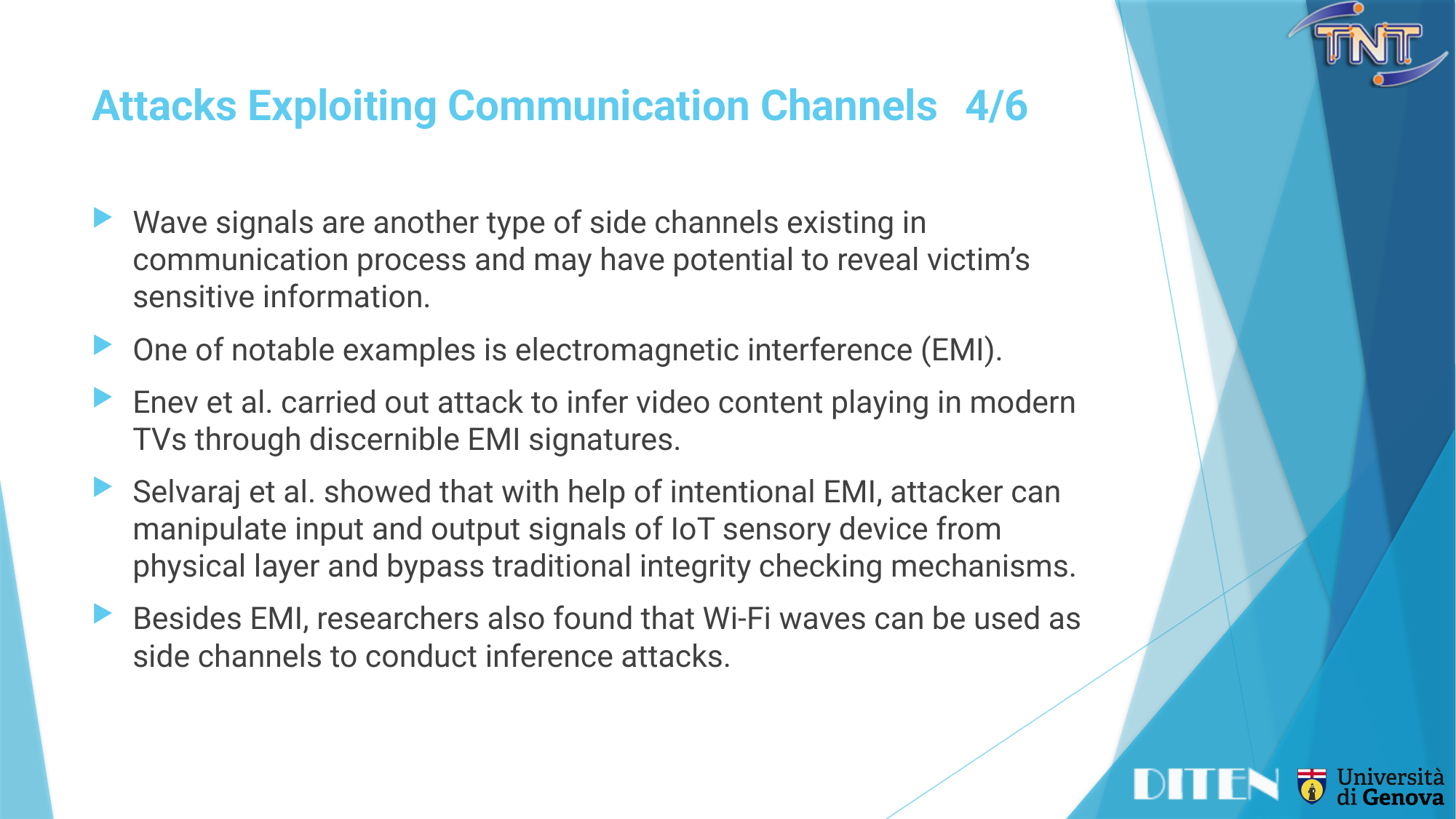

# Attacks Exploiting Communication Channels	4/6
Wave signals are another type of side channels existing in communication process and may have potential to reveal victim’s sensitive information.
One of notable examples is electromagnetic interference (EMI).
Enev et al. carried out attack to infer video content playing in modern TVs through discernible EMI signatures.
Selvaraj et al. showed that with help of intentional EMI, attacker can manipulate input and output signals of IoT sensory device from physical layer and bypass traditional integrity checking mechanisms.
Besides EMI, researchers also found that Wi-Fi waves can be used as side channels to conduct inference attacks.